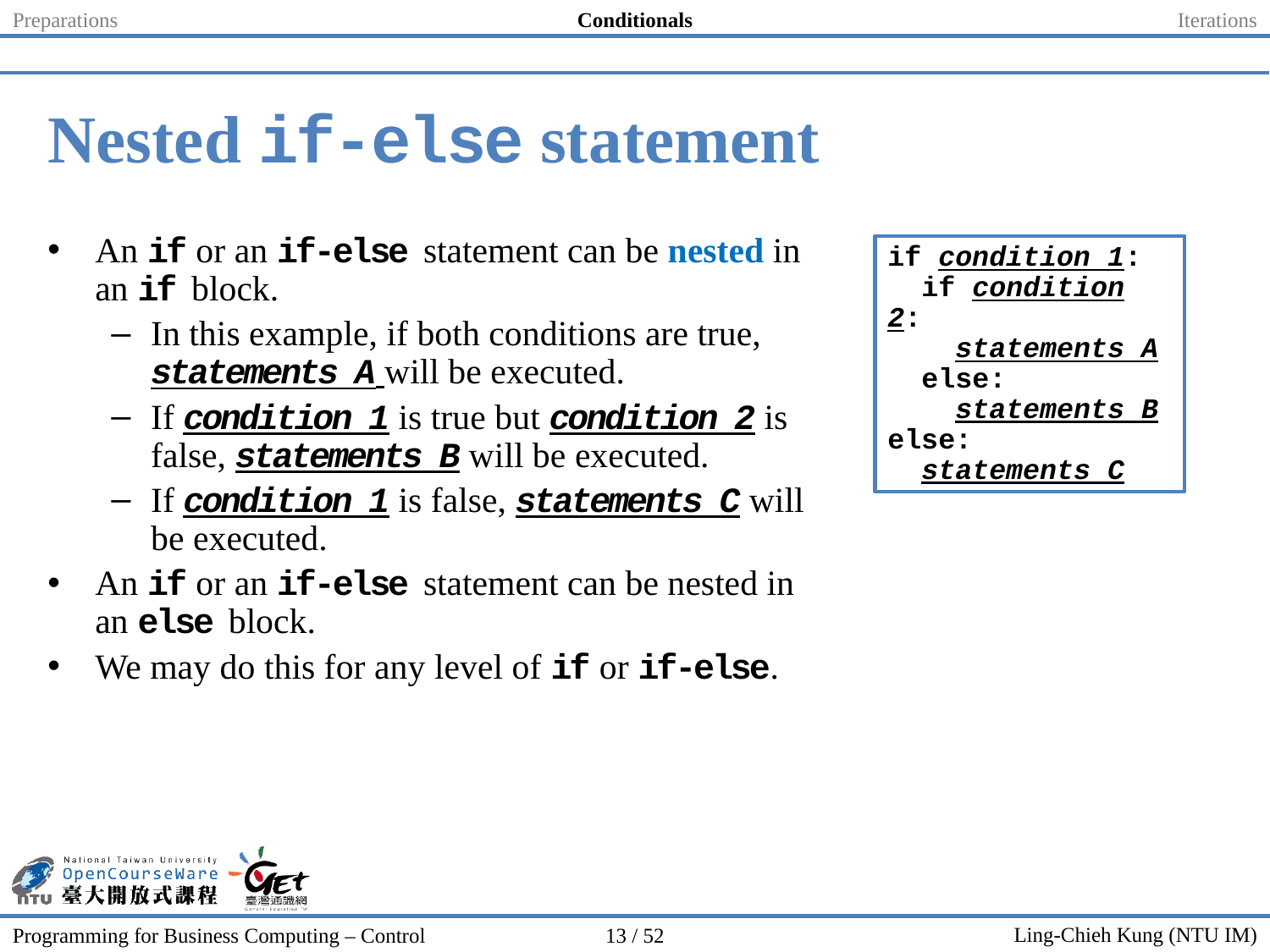

Preparations
Conditionals
Iterations

# Nested if-else statement
An if or an if-else statement can be nested in an if block.
In this example, if both conditions are true, statements A will be executed.
If condition 1 is true but condition 2 is false, statements B will be executed.
If condition 1 is false, statements C will be executed.
An if or an if-else statement can be nested in an else block.
We may do this for any level of if or if-else.

if condition 1:
  if condition 2:
    statements A
  else:
    statements B
else:
  statements C